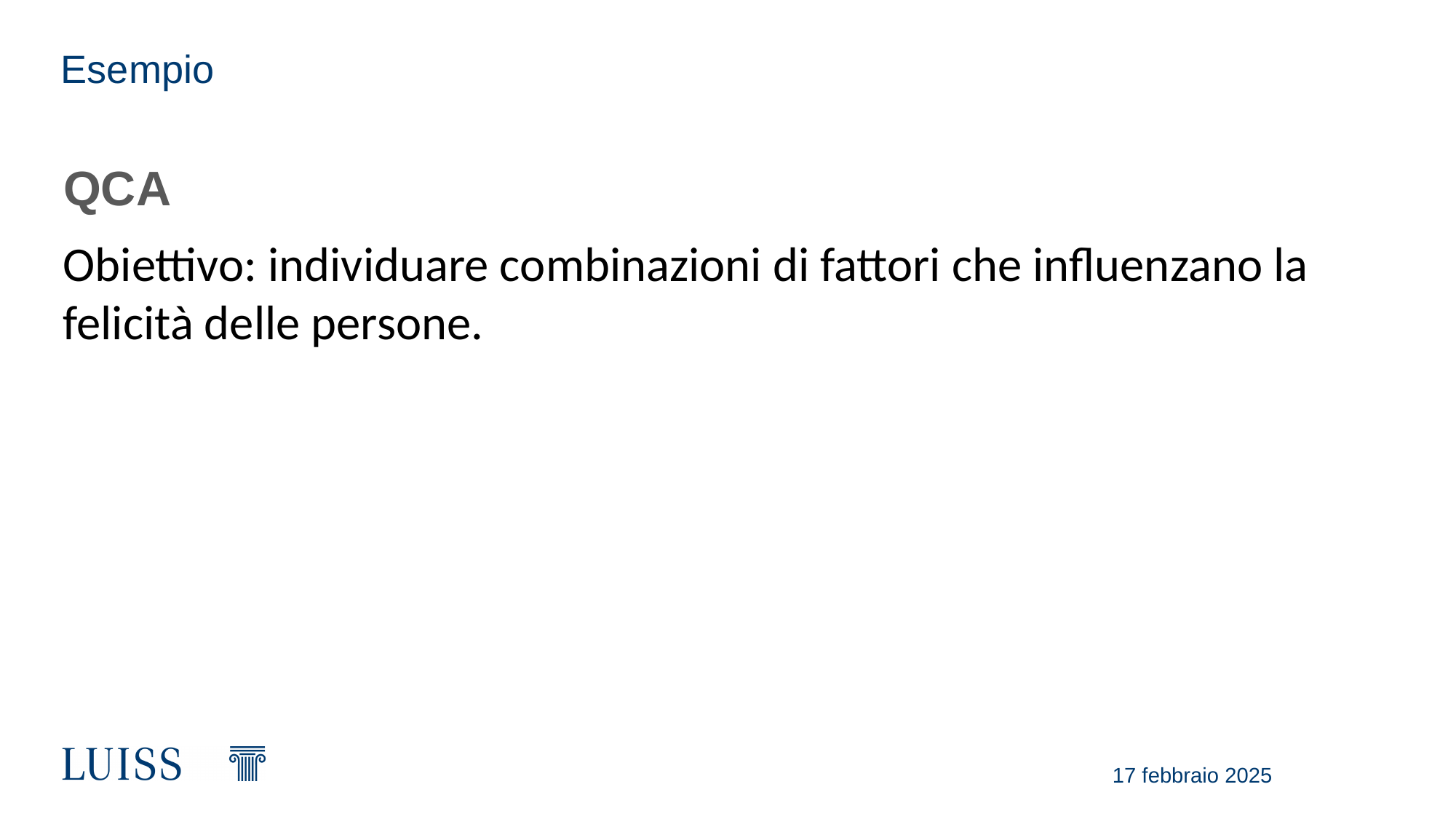

# Esempio
QCA
Obiettivo: individuare combinazioni di fattori che influenzano la felicità delle persone.

17 febbraio 2025